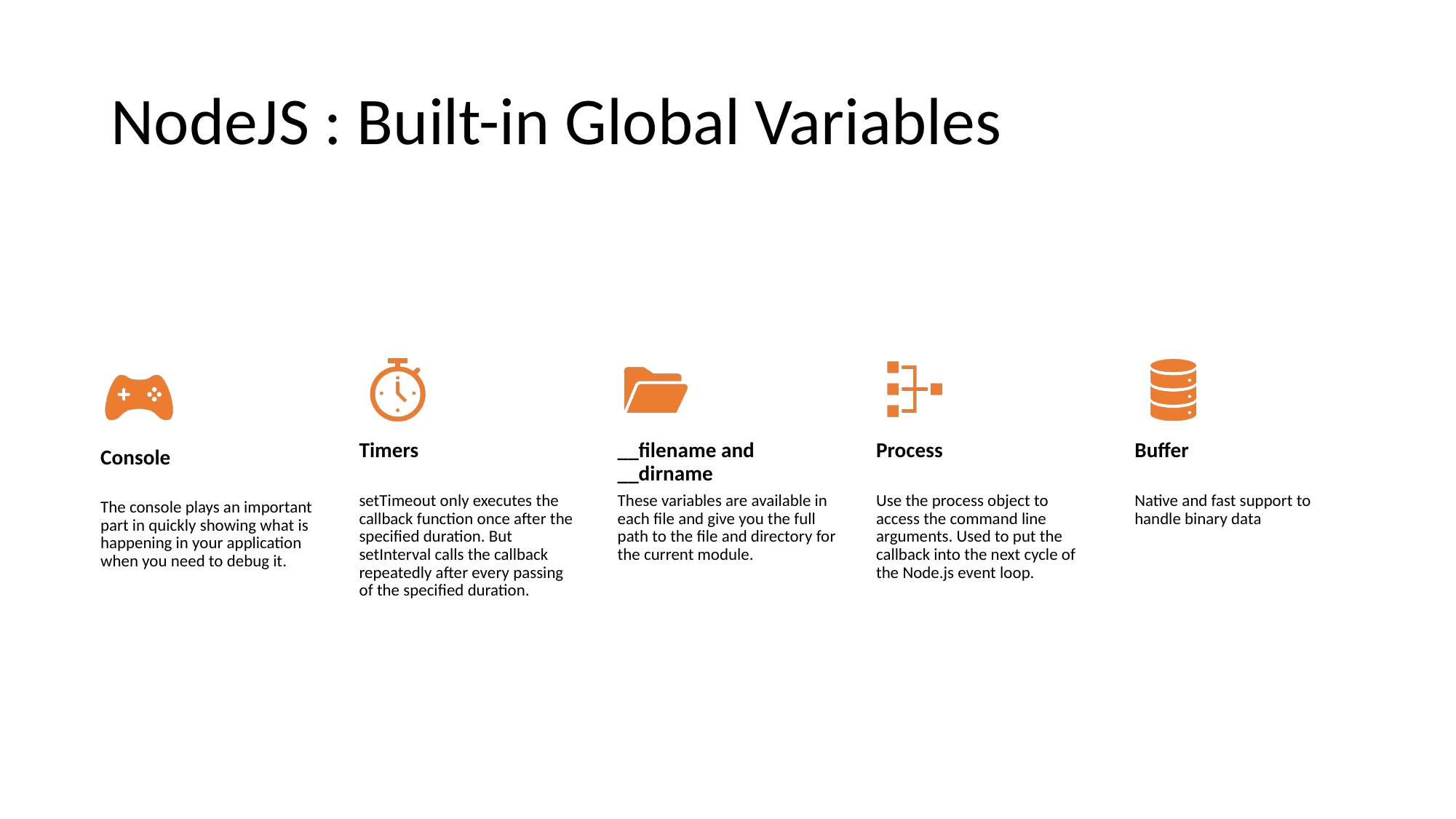

# NodeJS : Built-in Global Variables
Console
The console plays an important part in quickly showing what is happening in your application when you need to debug it.
Timers
setTimeout only executes the callback function once after the specified duration. But setInterval calls the callback repeatedly after every passing of the specified duration.
__filename and __dirname
These variables are available in each file and give you the full path to the file and directory for the current module.
Process
Use the process object to access the command line arguments. Used to put the callback into the next cycle of the Node.js event loop.
Buffer
Native and fast support to handle binary data